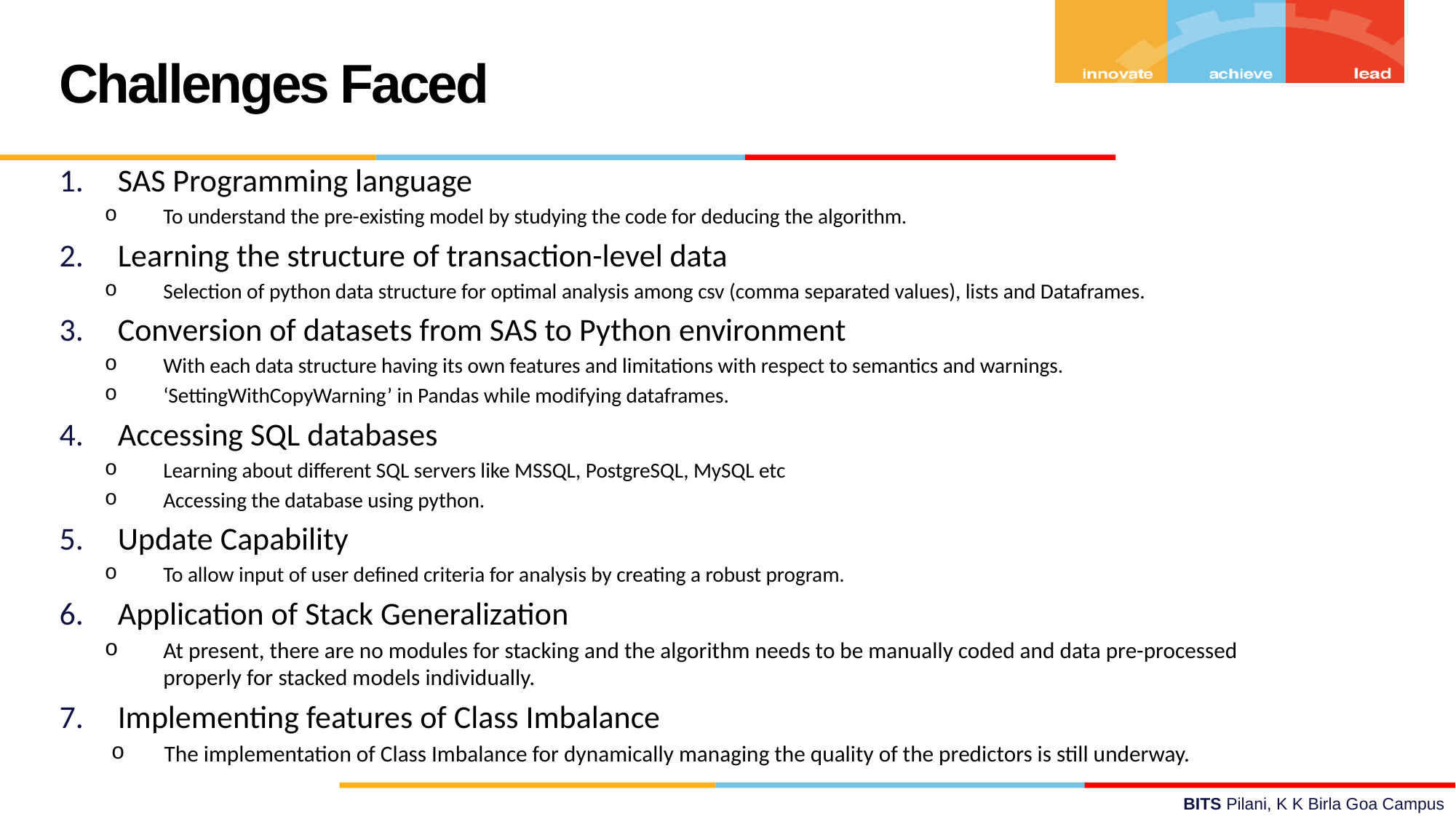

Challenges Faced
SAS Programming language
To understand the pre-existing model by studying the code for deducing the algorithm.
Learning the structure of transaction-level data
Selection of python data structure for optimal analysis among csv (comma separated values), lists and Dataframes.
Conversion of datasets from SAS to Python environment
With each data structure having its own features and limitations with respect to semantics and warnings.
‘SettingWithCopyWarning’ in Pandas while modifying dataframes.
Accessing SQL databases
Learning about different SQL servers like MSSQL, PostgreSQL, MySQL etc
Accessing the database using python.
Update Capability
To allow input of user defined criteria for analysis by creating a robust program.
Application of Stack Generalization
At present, there are no modules for stacking and the algorithm needs to be manually coded and data pre-processed properly for stacked models individually.
Implementing features of Class Imbalance
    The implementation of Class Imbalance for dynamically managing the quality of the predictors is still underway.